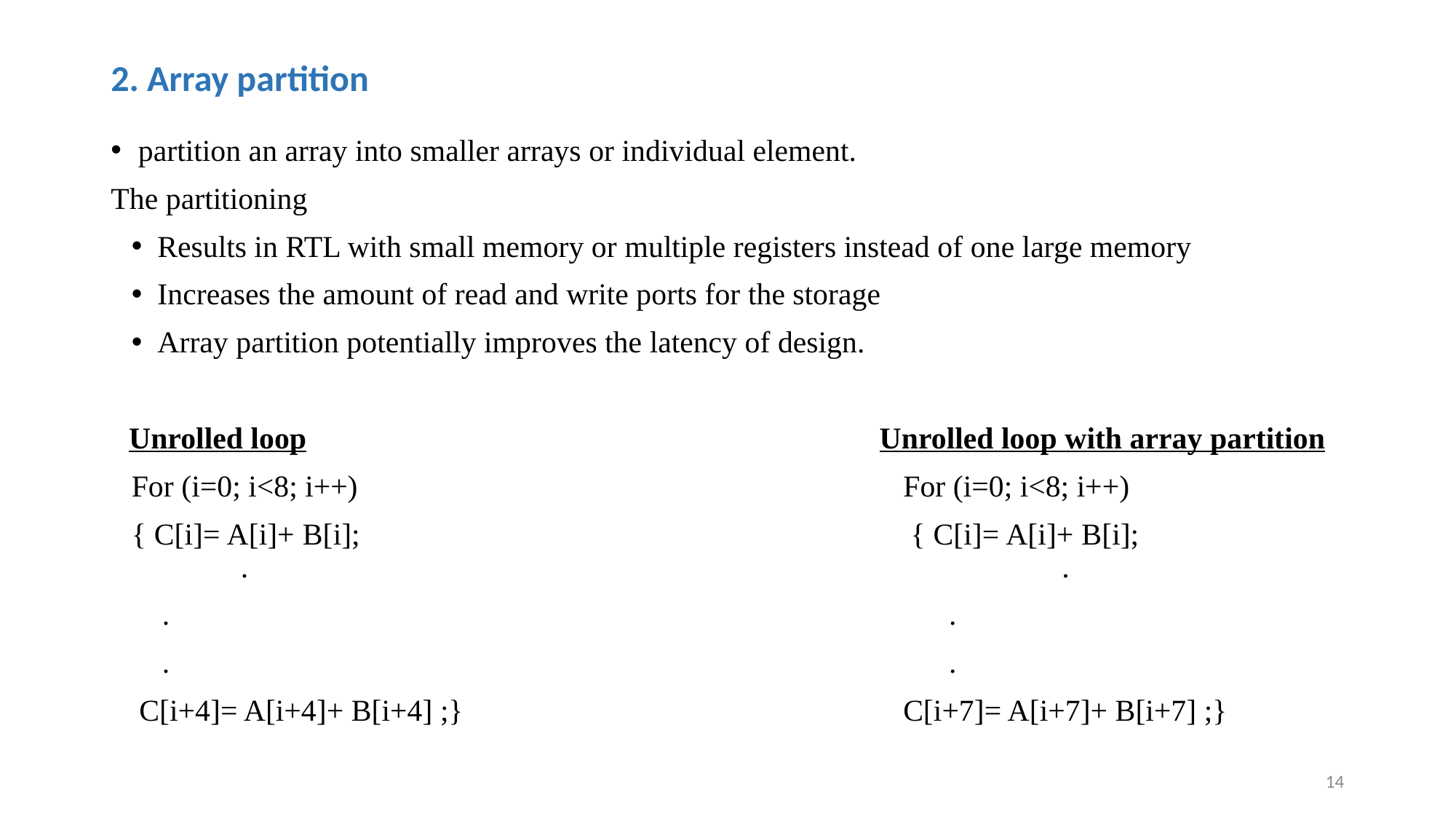

# 2. Array partition
partition an array into smaller arrays or individual element.
The partitioning
  Results in RTL with small memory or multiple registers instead of one large memory
  Increases the amount of read and write ports for the storage
  Array partition potentially improves the latency of design.

 Unrolled loop                                                                           Unrolled loop with array partition
For (i=0; i<8; i++)					 For (i=0; i<8; i++)
{ C[i]= A[i]+ B[i];				               { C[i]= A[i]+ B[i]; 			.		                                                                               .
    .							       .
    .							       .
 C[i+4]= A[i+4]+ B[i+4] ;}				 C[i+7]= A[i+7]+ B[i+7] ;}

14